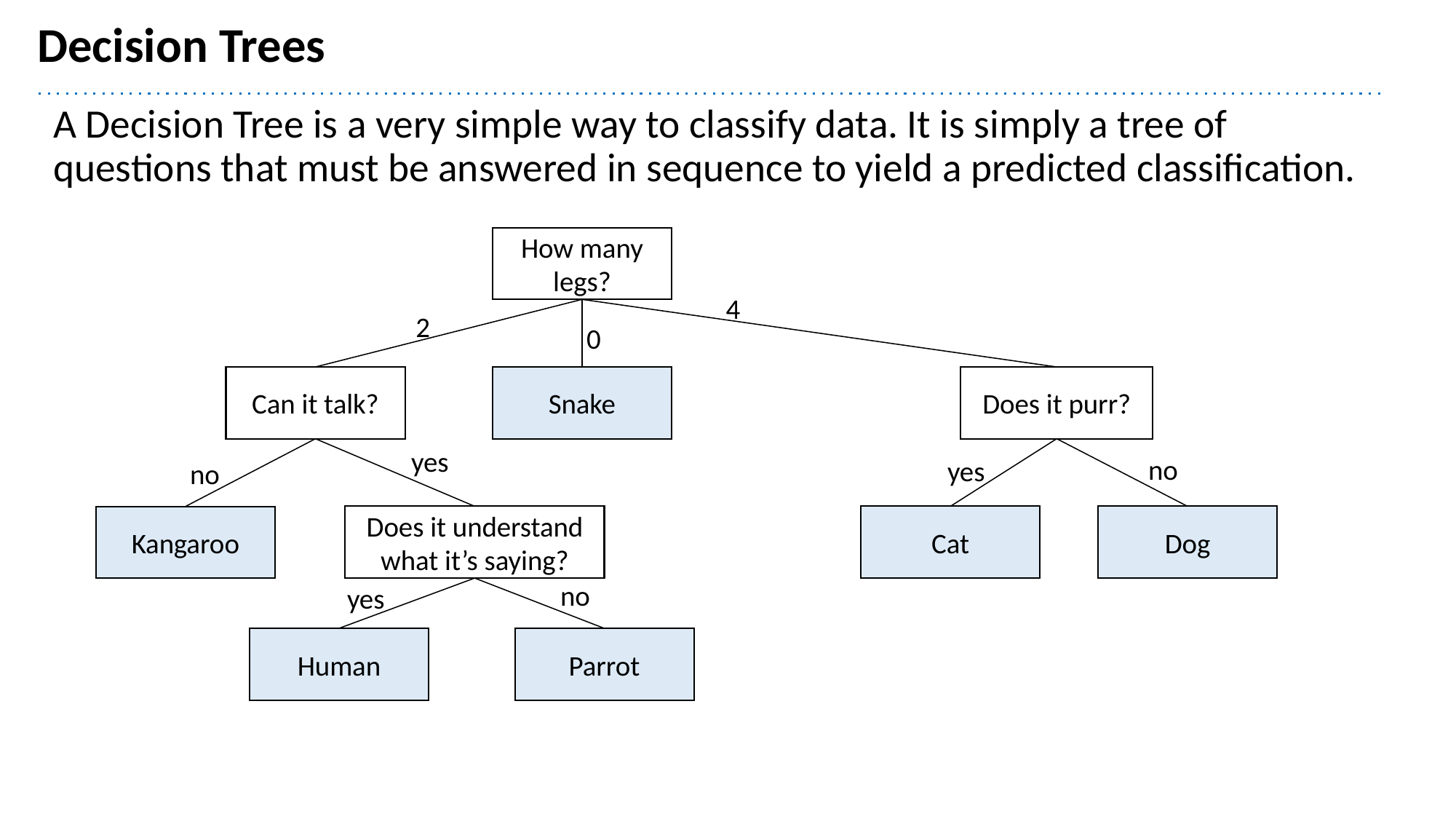

# Decision Trees
A Decision Tree is a very simple way to classify data. It is simply a tree of questions that must be answered in sequence to yield a predicted classification.
How many legs?
4
2
0
Can it talk?
Snake
Does it purr?
yes
no
yes
no
Does it understand what it’s saying?
Cat
Dog
Kangaroo
no
yes
Human
Parrot